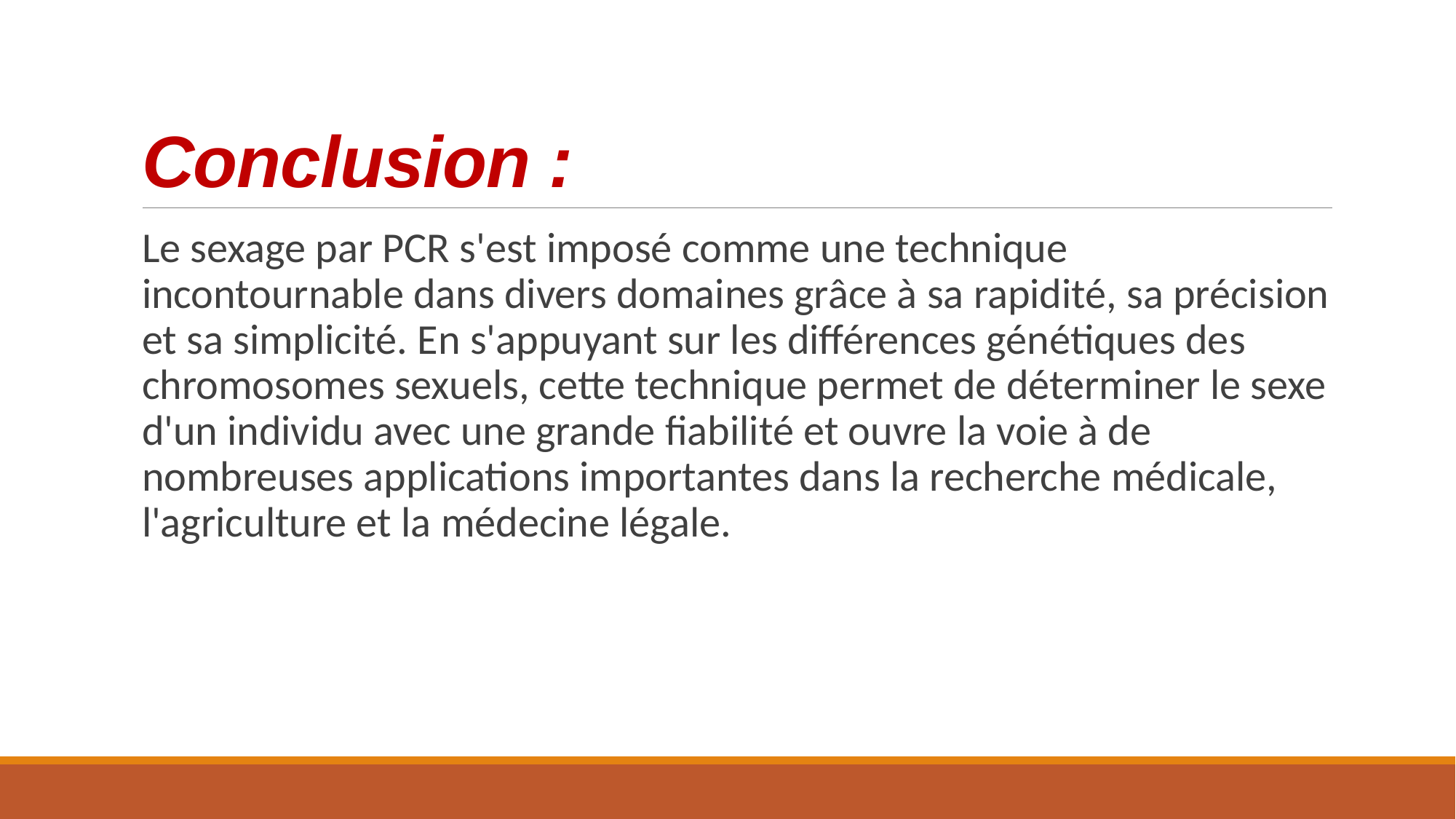

# Conclusion :
Le sexage par PCR s'est imposé comme une technique incontournable dans divers domaines grâce à sa rapidité, sa précision et sa simplicité. En s'appuyant sur les différences génétiques des chromosomes sexuels, cette technique permet de déterminer le sexe d'un individu avec une grande fiabilité et ouvre la voie à de nombreuses applications importantes dans la recherche médicale, l'agriculture et la médecine légale.